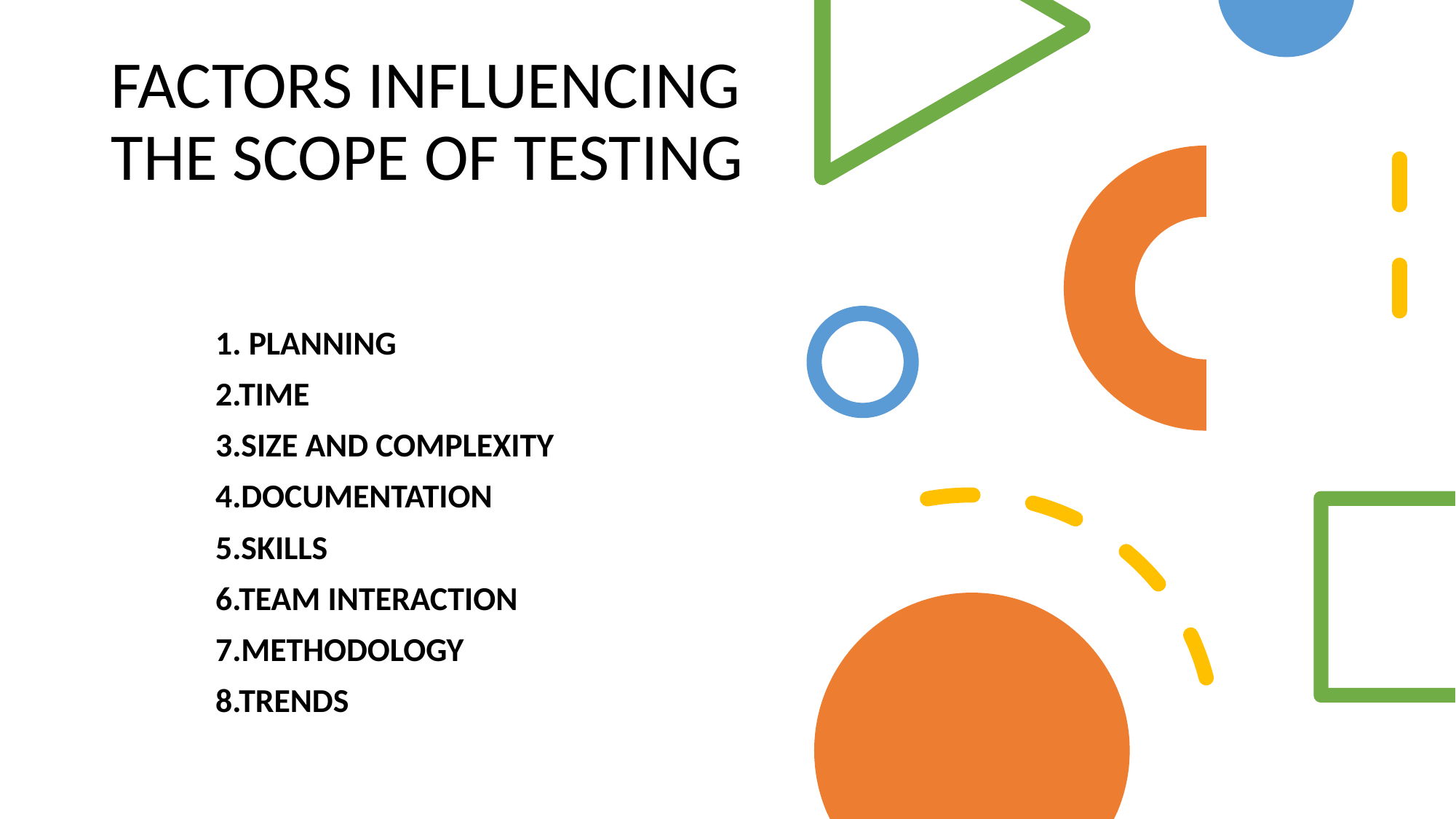

# FACTORS INFLUENCING THE SCOPE OF TESTING

              1. PLANNING
              2.TIME
              3.SIZE AND COMPLEXITY
              4.DOCUMENTATION
              5.SKILLS
              6.TEAM INTERACTION
              7.METHODOLOGY
              8.TRENDS